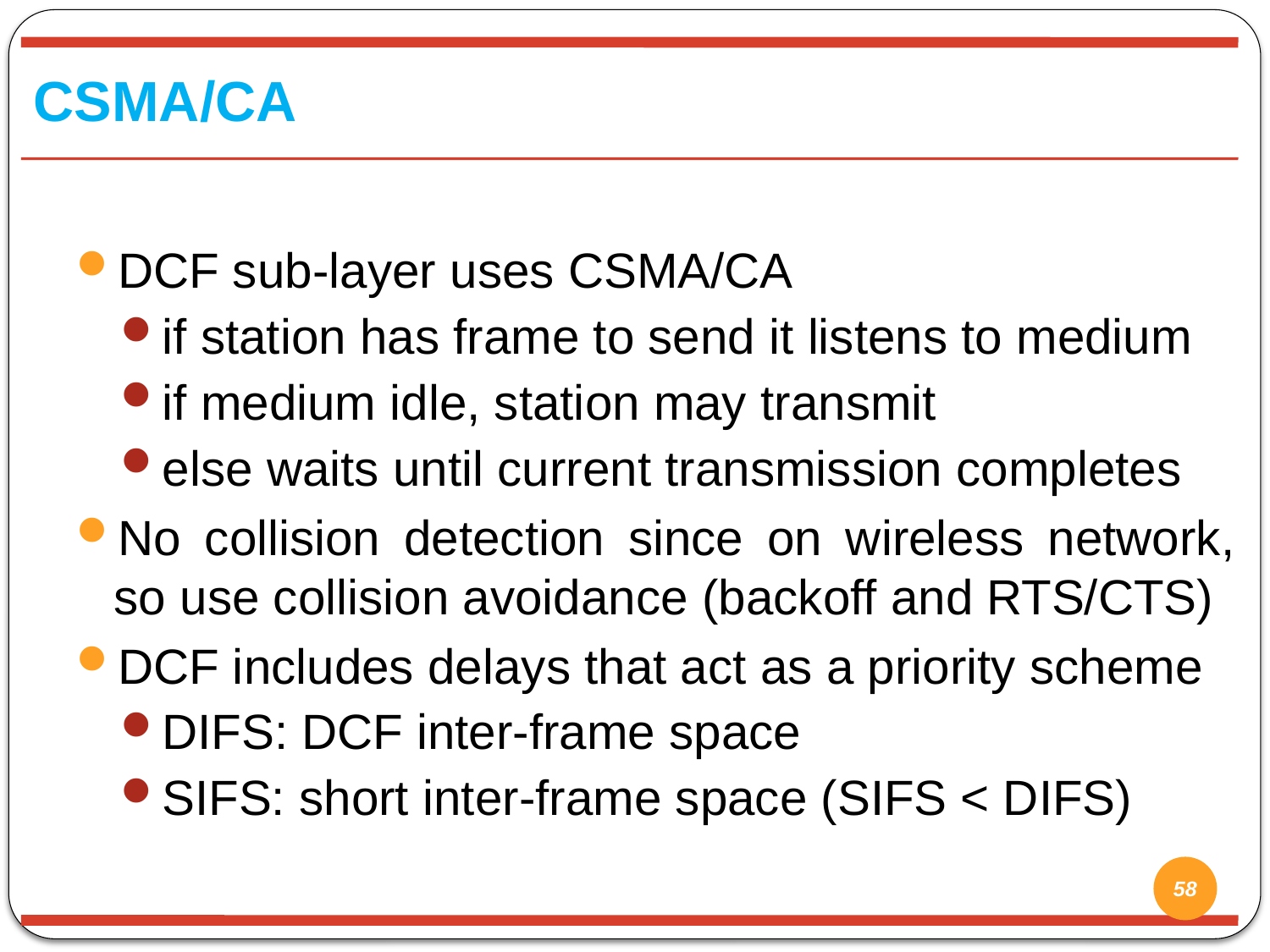

CSMA/CA

DCF sub-layer uses CSMA/CA
if station has frame to send it listens to medium
if medium idle, station may transmit
else waits until current transmission completes
No collision detection since on wireless network, so use collision avoidance (backoff and RTS/CTS)
DCF includes delays that act as a priority scheme
DIFS: DCF inter-frame space
SIFS: short inter-frame space (SIFS < DIFS)

58